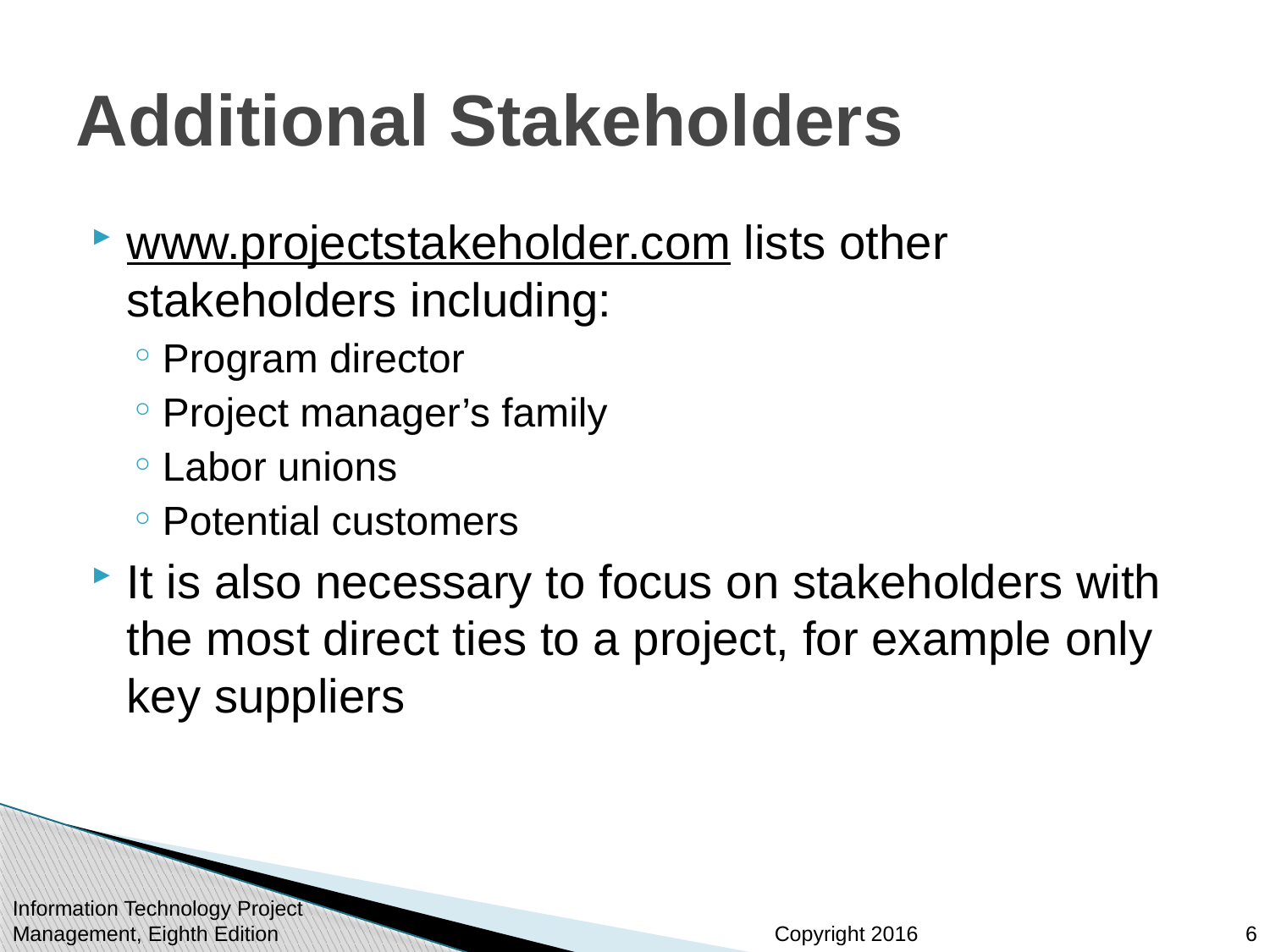

# Additional Stakeholders
www.projectstakeholder.com lists other stakeholders including:
Program director
Project manager’s family
Labor unions
Potential customers
It is also necessary to focus on stakeholders with the most direct ties to a project, for example only key suppliers

Information Technology Project Management, Eighth Edition
6